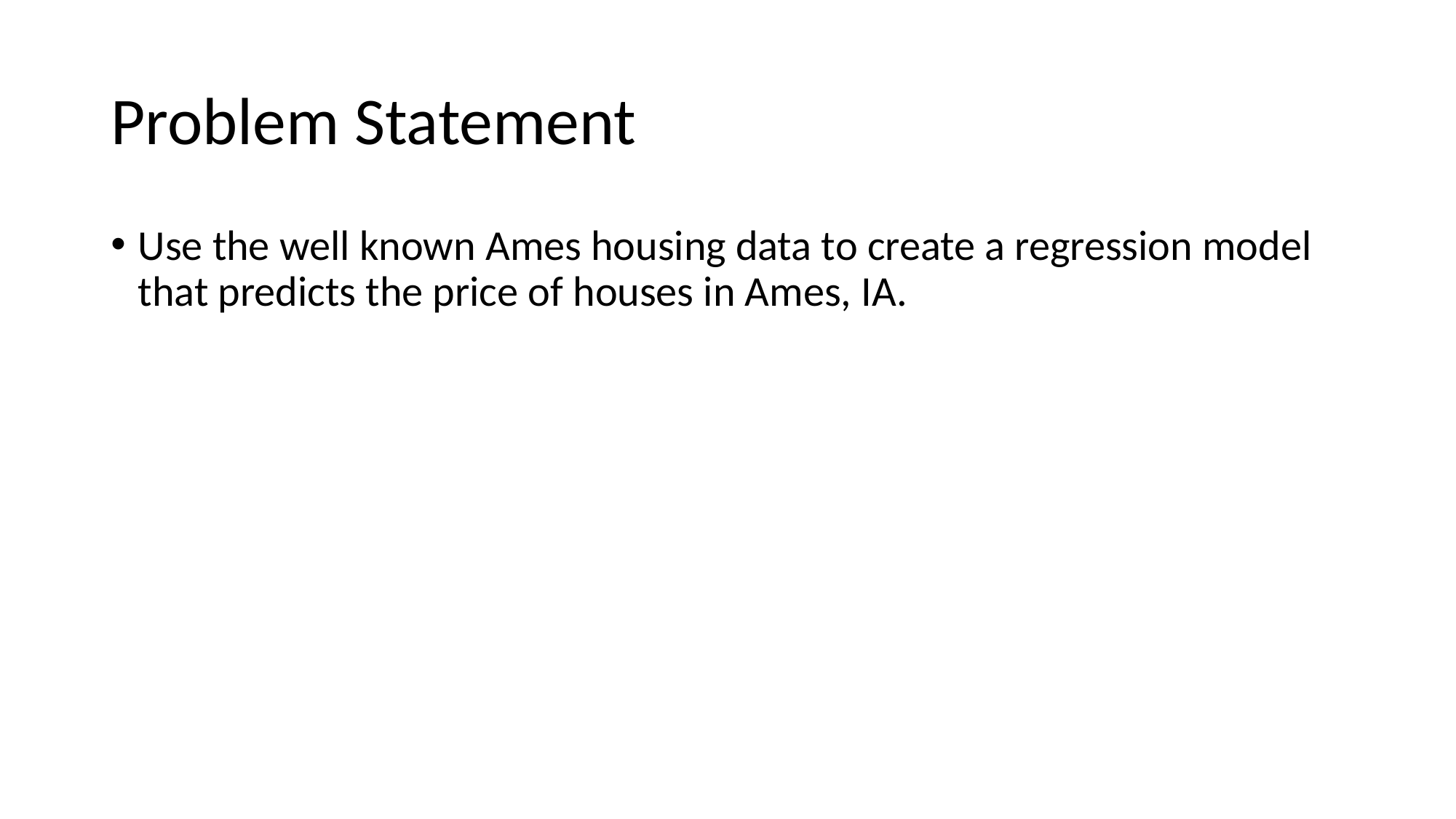

# Problem Statement
Use the well known Ames housing data to create a regression model that predicts the price of houses in Ames, IA.